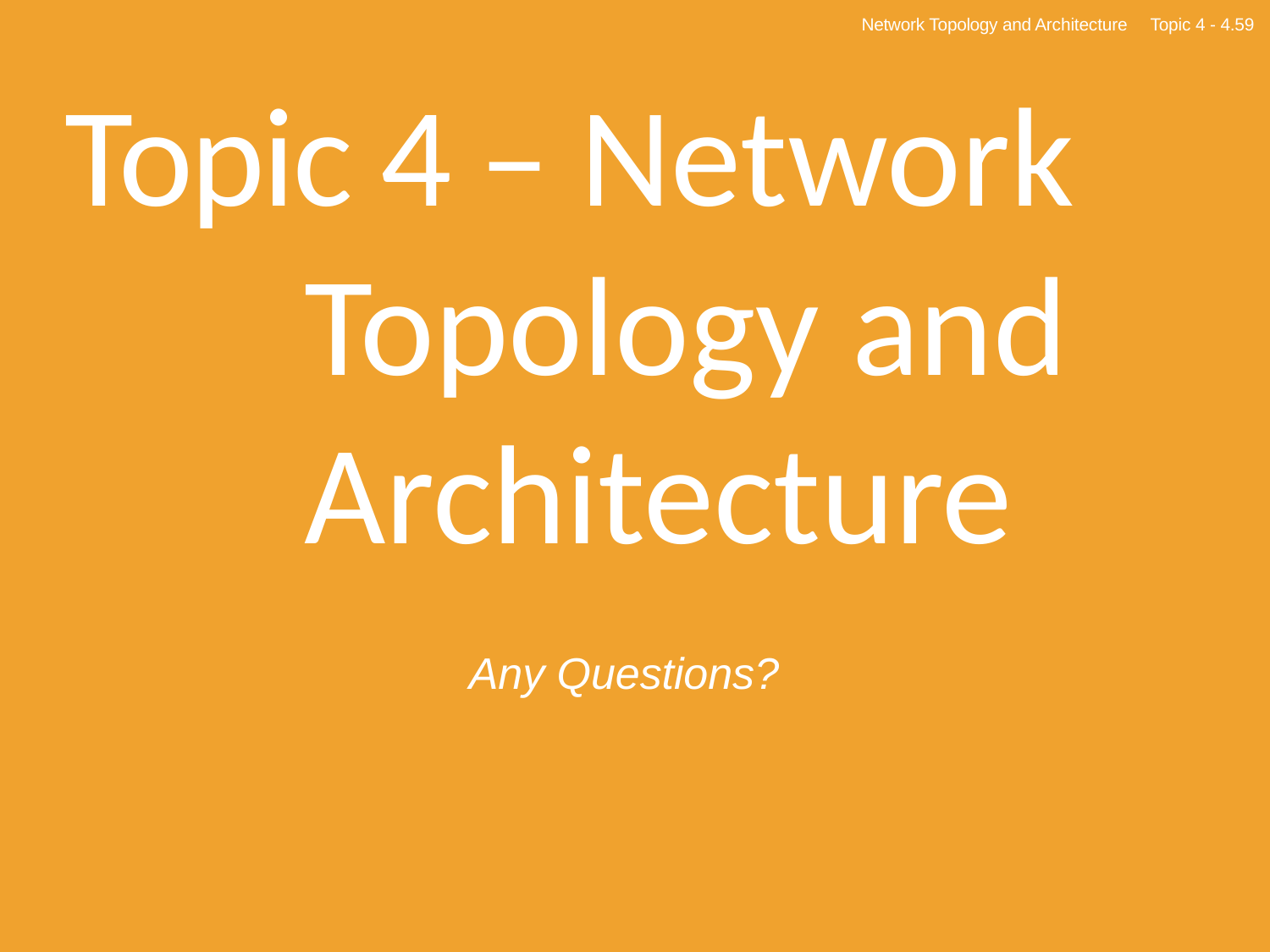

Network Topology and Architecture
Topic 4 - 4.59
# Topic 4 – Network Topology and  Architecture
Any Questions?